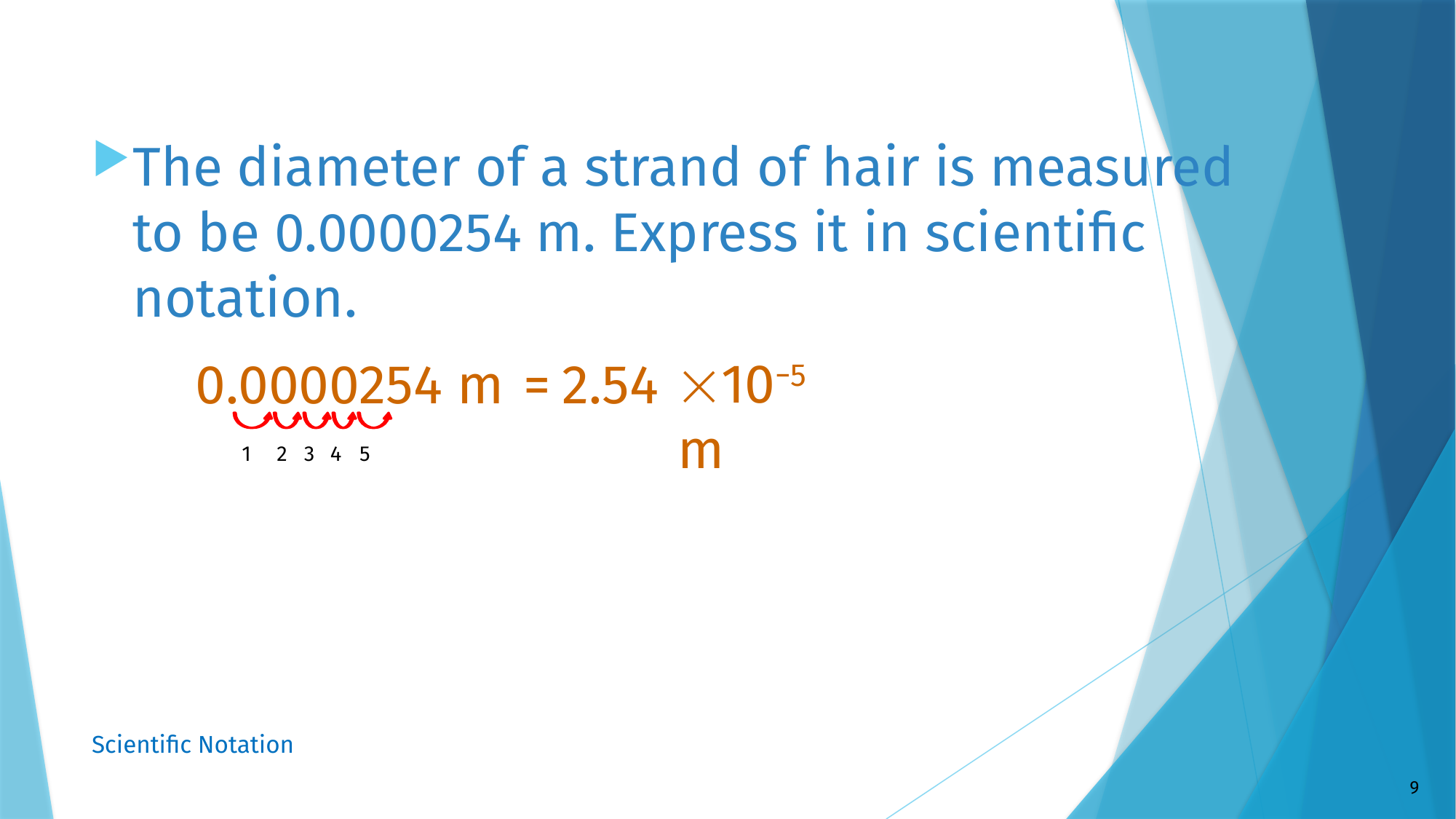

The diameter of a strand of hair is measured to be 0.0000254 m. Express it in scientific notation.
×10−5 m
0.0000254 m
=
2.54

1     2    3   4    5
Scientific Notation
9